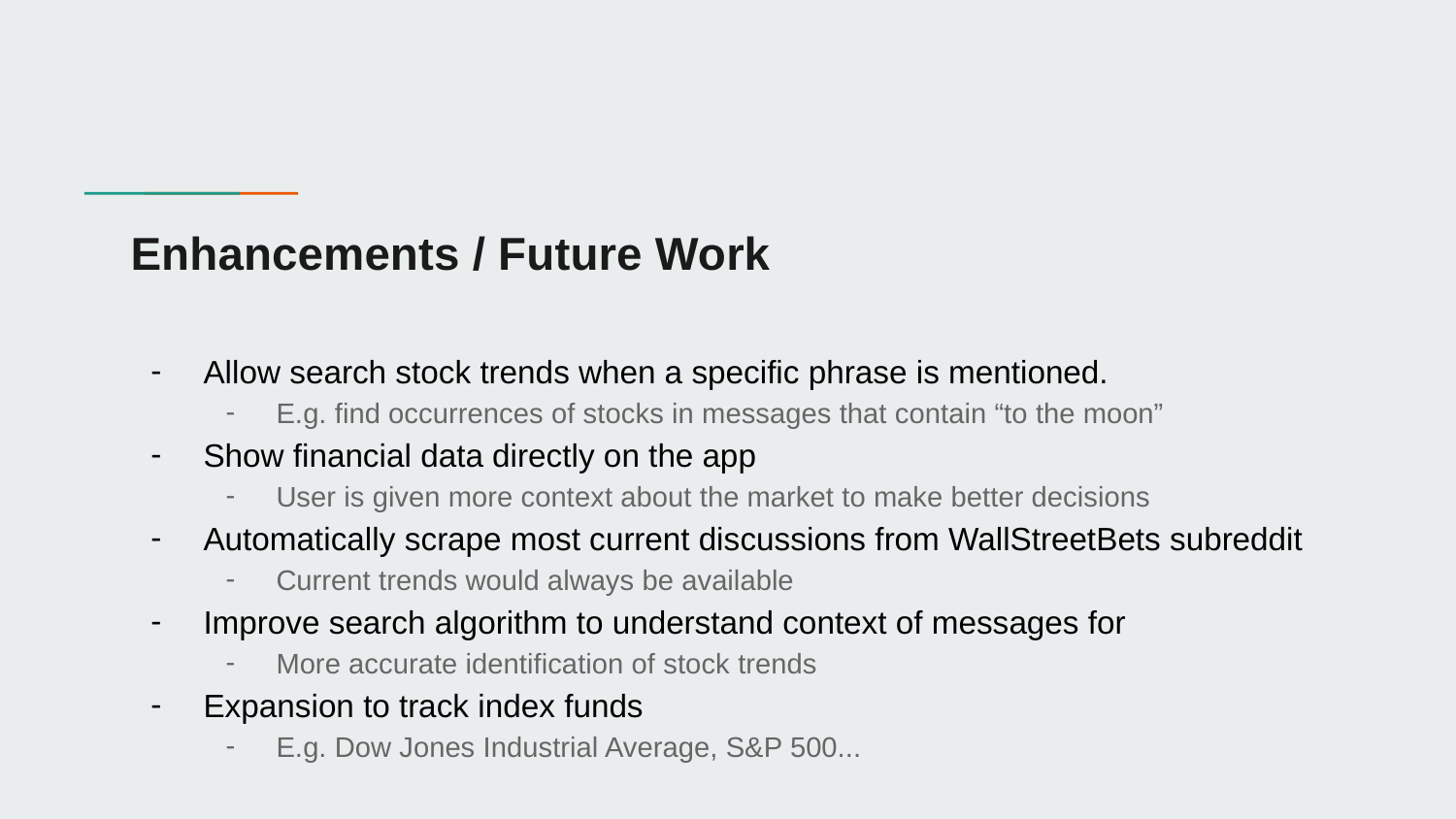

# Enhancements / Future Work
Allow search stock trends when a specific phrase is mentioned.
E.g. find occurrences of stocks in messages that contain “to the moon”
Show financial data directly on the app
User is given more context about the market to make better decisions
Automatically scrape most current discussions from WallStreetBets subreddit
Current trends would always be available
Improve search algorithm to understand context of messages for
More accurate identification of stock trends
Expansion to track index funds
E.g. Dow Jones Industrial Average, S&P 500...